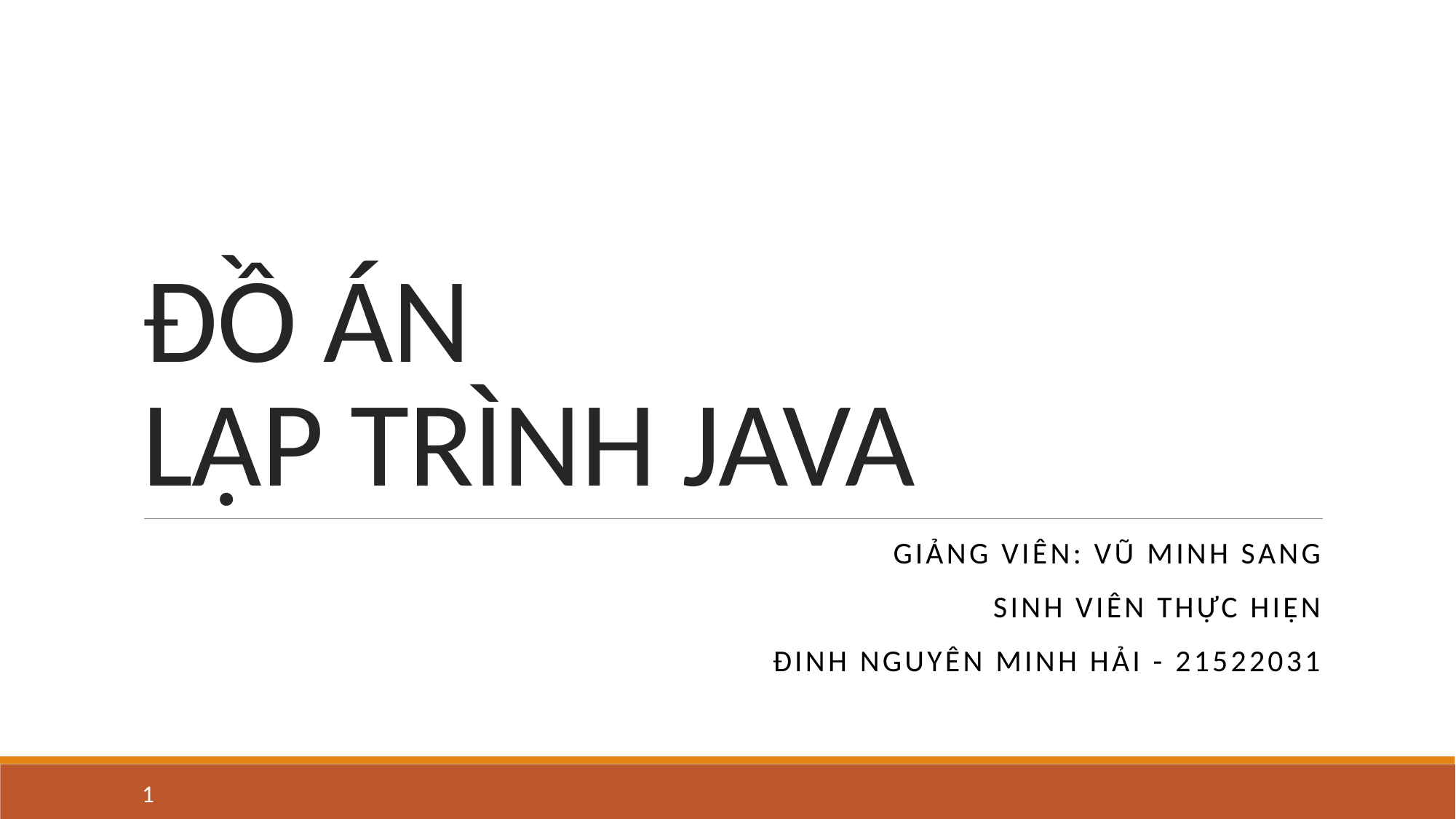

# ĐỒ ÁN LẬP TRÌNH JAVA
Giảng viên: Vũ Minh Sang
SINH VIÊN THỰC HIỆN
Đinh Nguyên Minh Hải - 21522031
1